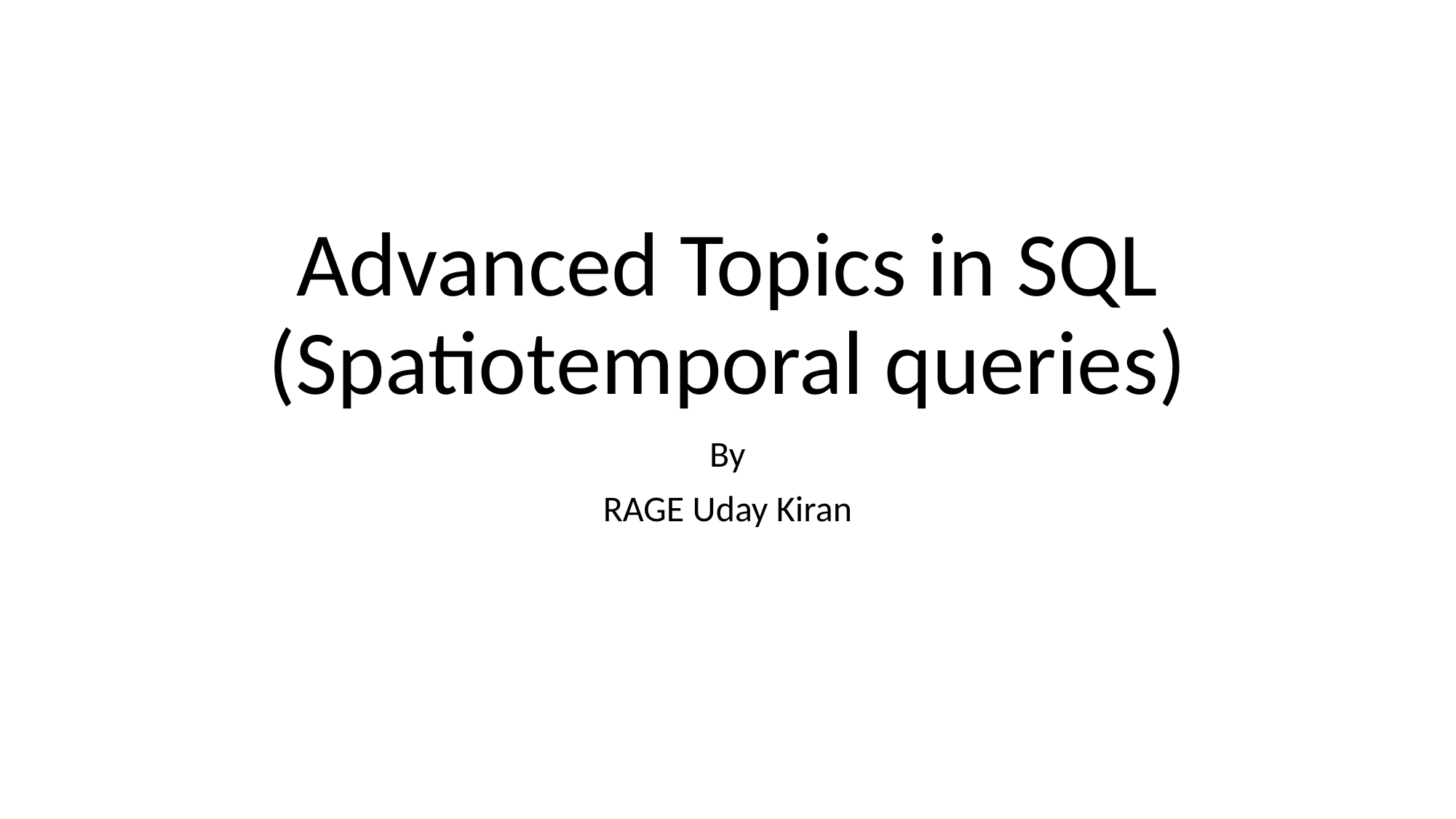

# Advanced Topics in SQL (Spatiotemporal queries)
By
RAGE Uday Kiran